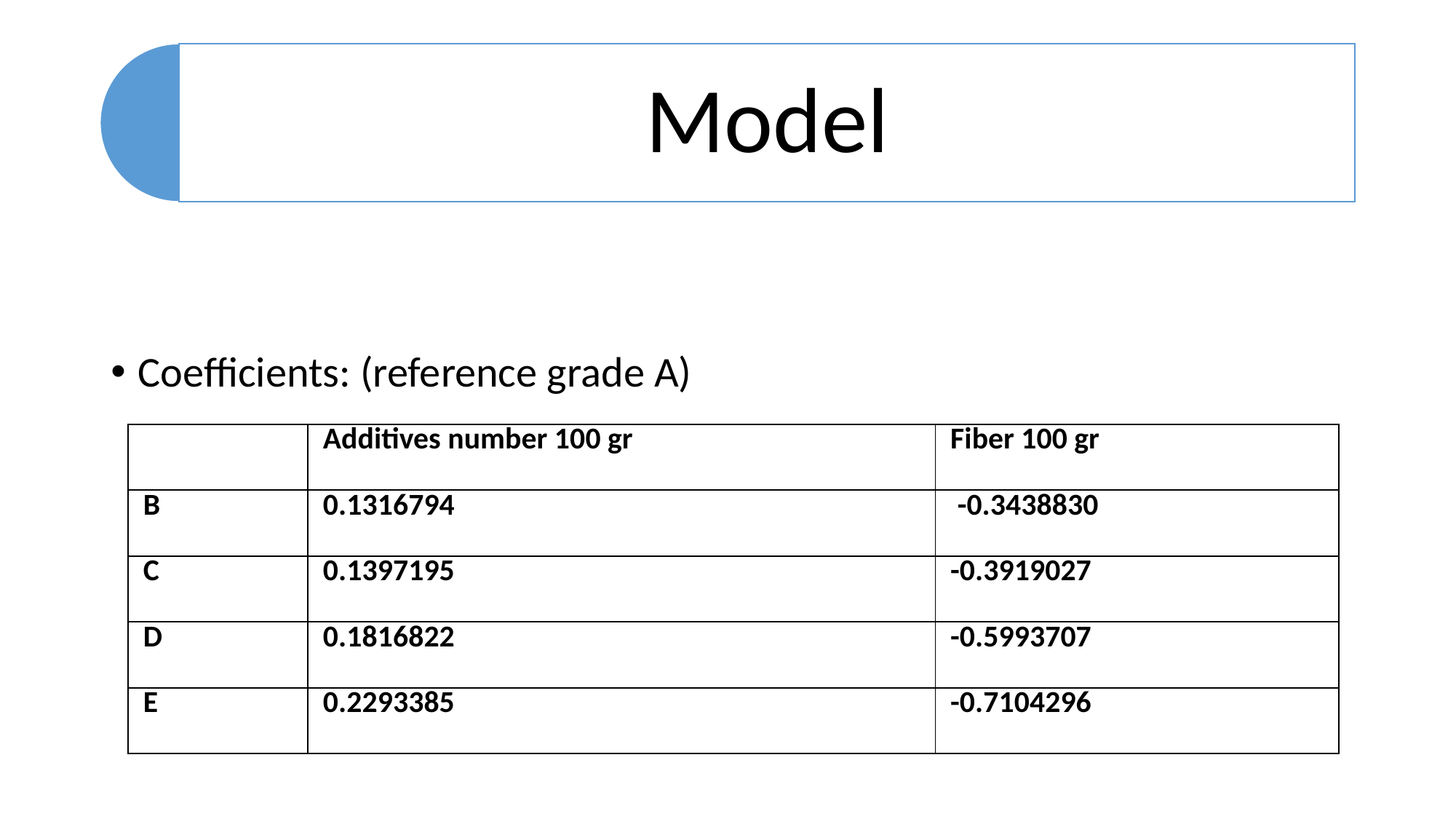

Model
#

Coefficients: (reference grade A)

|  | Additives number 100 gr | Fiber 100 gr |
| --- | --- | --- |
| B | 0.1316794 | -0.3438830 |
| C | 0.1397195 | -0.3919027 |
| D | 0.1816822 | -0.5993707 |
| E | 0.2293385 | -0.7104296 |